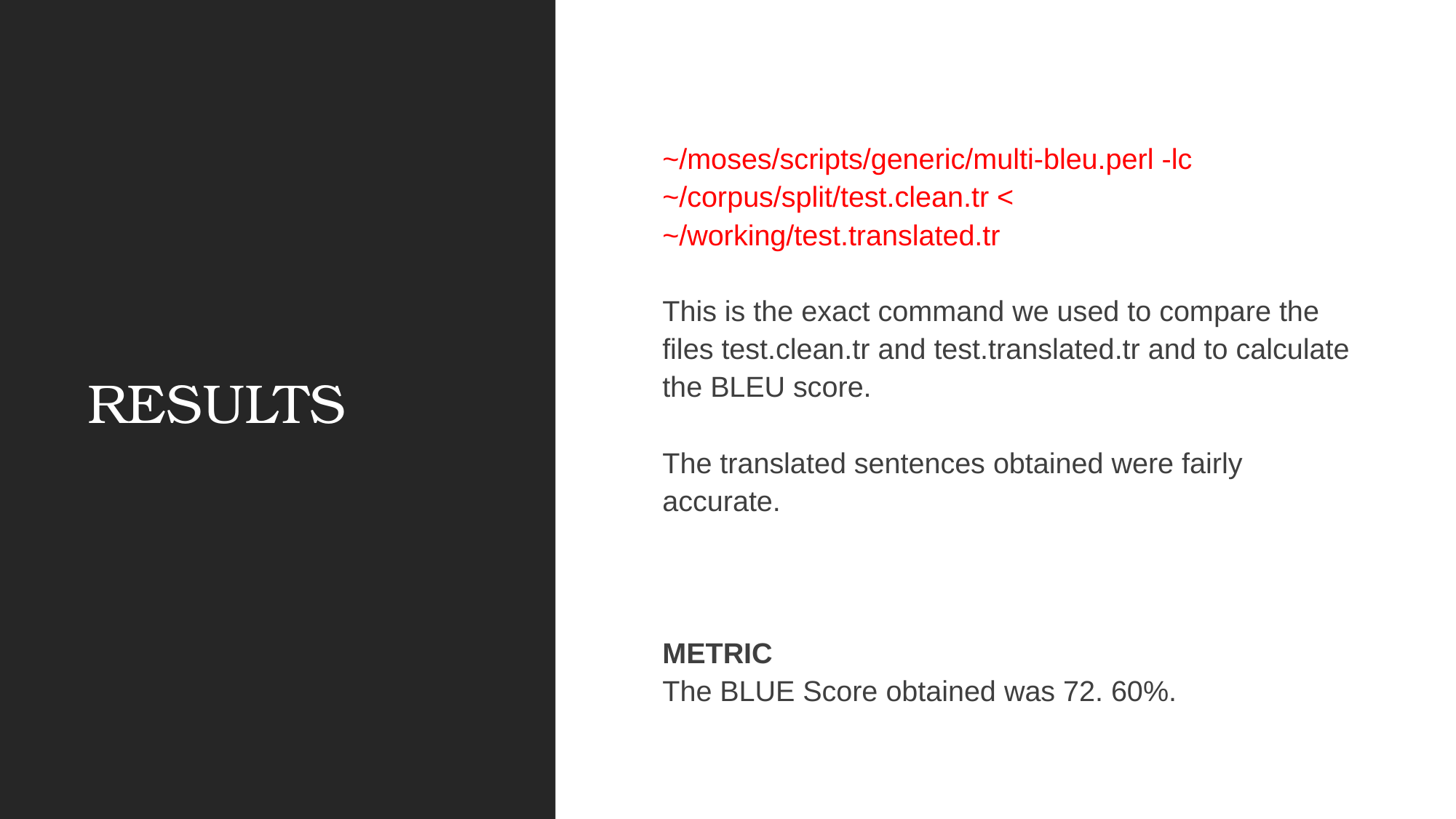

# RESULTS

~/moses/scripts/generic/multi-bleu.perl -lc ~/corpus/split/test.clean.tr < ~/working/test.translated.tr

This is the exact command we used to compare the files test.clean.tr and test.translated.tr and to calculate the BLEU score.

The translated sentences obtained were fairly accurate.

METRIC
The BLUE Score obtained was 72. 60%.